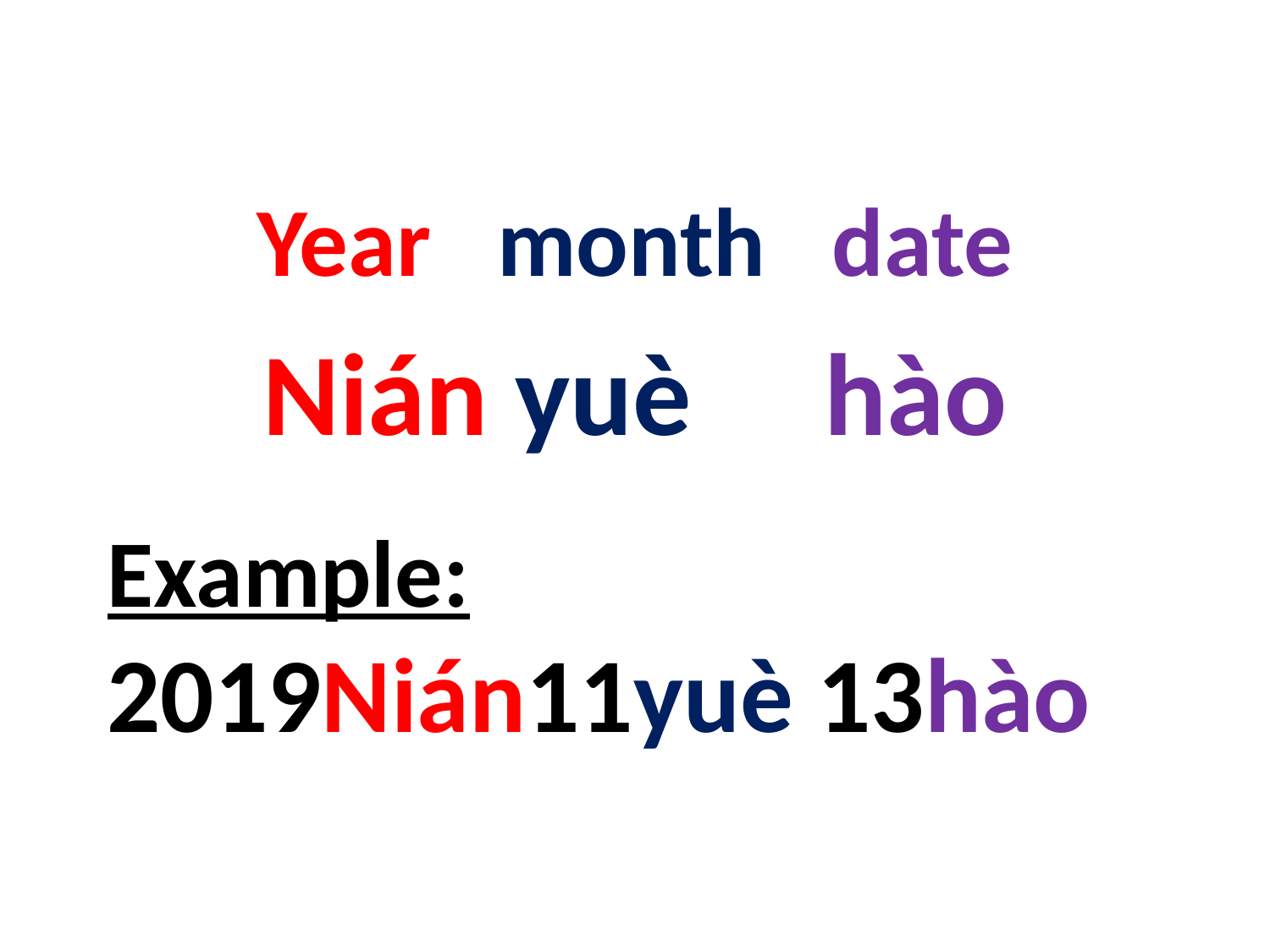

Year   month   date
Nián yuè     hào

#
Example:
2019Nián11yuè 13hào